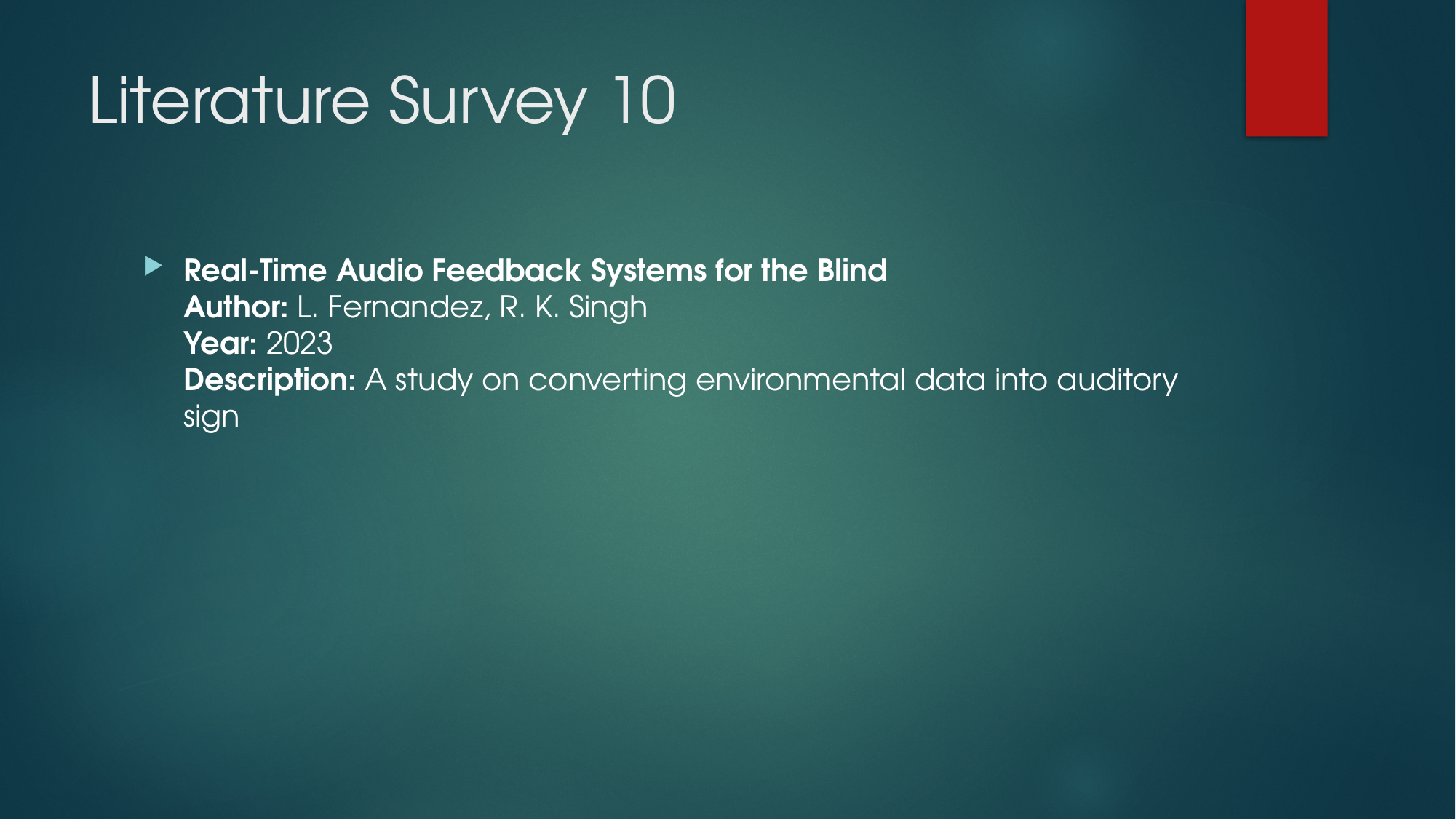

# Literature Survey 10
Real-Time Audio Feedback Systems for the Blind
Author: L. Fernandez, R. K. Singh
Year: 2023
Description: A study on converting environmental data into auditory sign